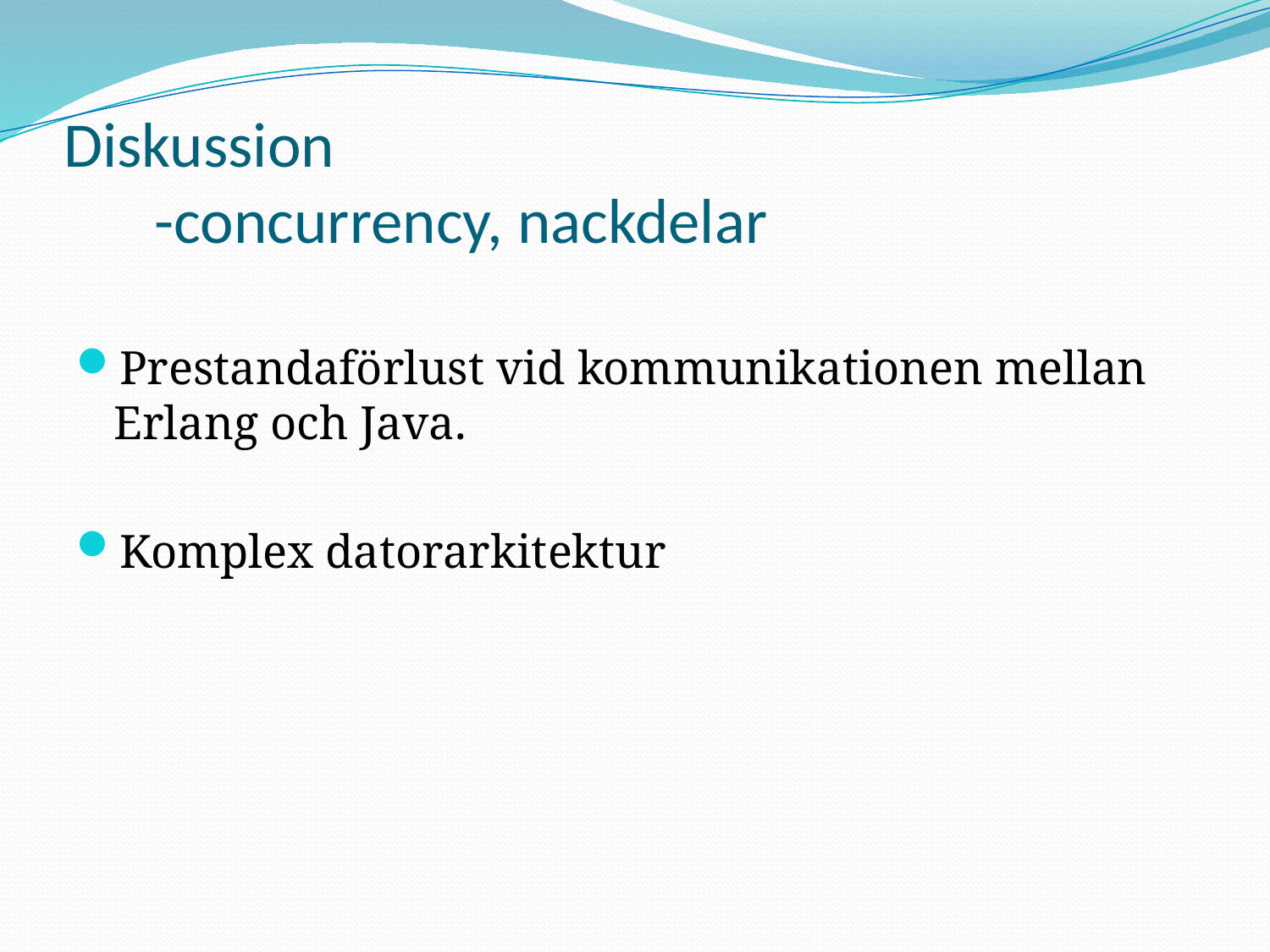

# Diskussion -concurrency, nackdelar

Prestandaförlust vid kommunikationen mellan Erlang och Java.

Komplex datorarkitektur